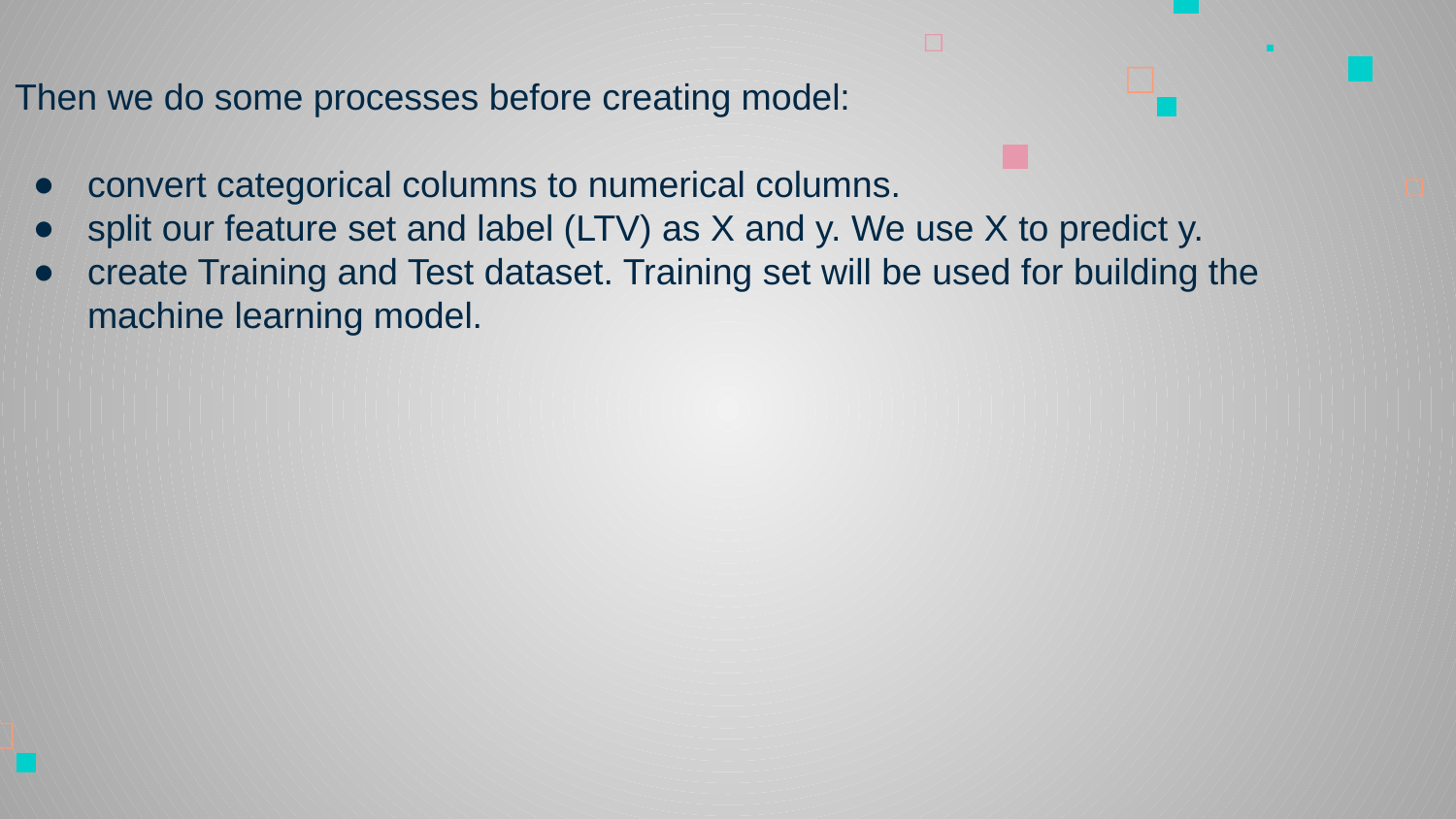

# Then we do some processes before creating model:

convert categorical columns to numerical columns.
split our feature set and label (LTV) as X and y. We use X to predict y.
create Training and Test dataset. Training set will be used for building the machine learning model.